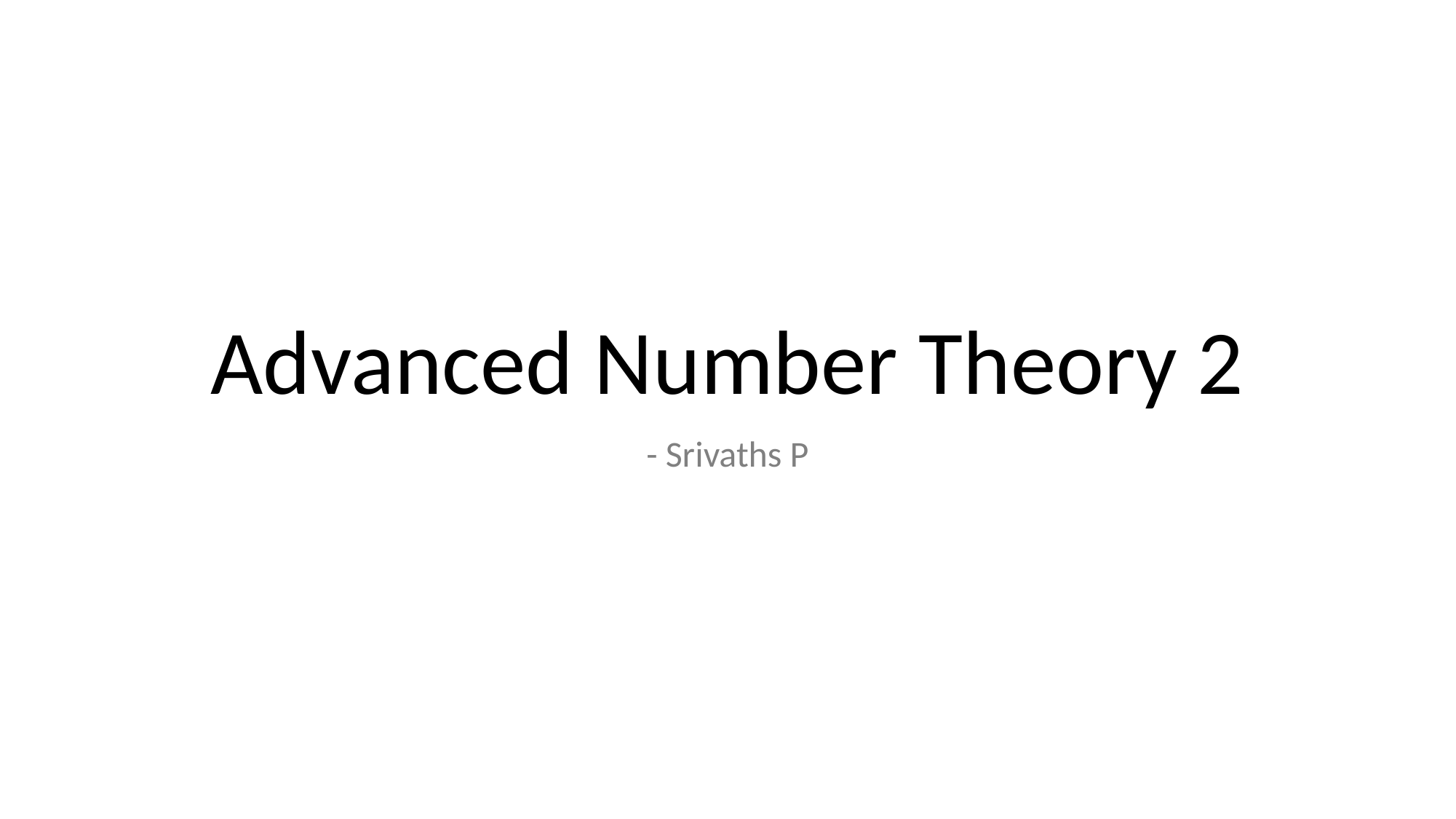

# Advanced Number Theory 2
- Srivaths P